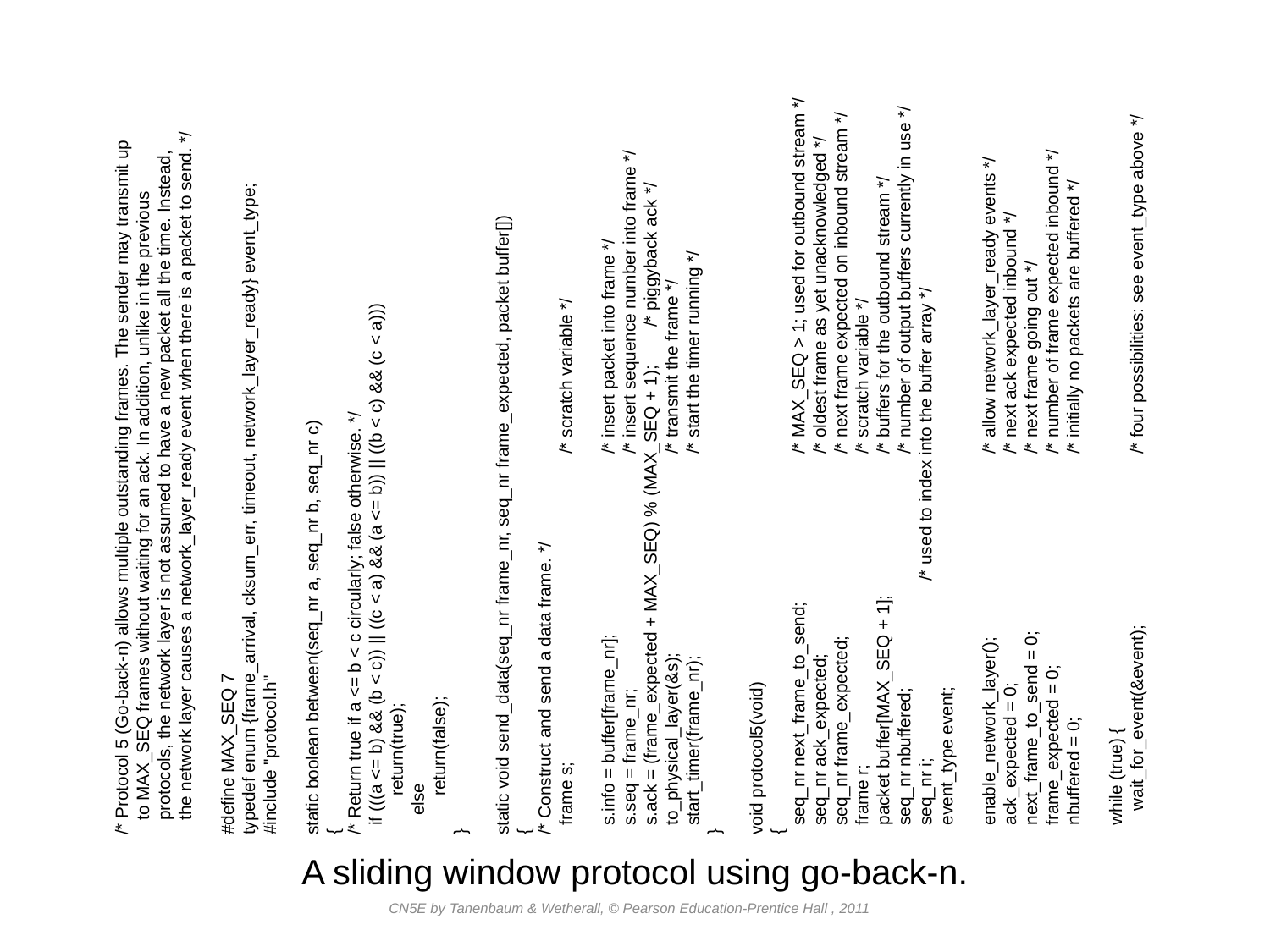

/* Protocol 5 (Go-back-n) allows multiple outstanding frames. The sender may transmit up
   to MAX_SEQ frames without waiting for an ack. In addition, unlike in the previous
   protocols, the network layer is not assumed to have a new packet all the time. Instead,
   the network layer causes a network_layer_ready event when there is a packet to send. */

#define MAX_SEQ 7
typedef enum {frame_arrival, cksum_err, timeout, network_layer_ready} event_type;
#include "protocol.h"

static boolean between(seq_nr a, seq_nr b, seq_nr c)
{
/* Return true if a <= b < c circularly; false otherwise. */
  if (((a <= b) && (b < c)) || ((c < a) && (a <= b)) || ((b < c) && (c < a)))
        return(true);
    else
        return(false);
}

static void send_data(seq_nr frame_nr, seq_nr frame_expected, packet buffer[])
{
/* Construct and send a data frame. */
  frame s;			/* scratch variable */

  s.info = buffer[frame_nr];		/* insert packet into frame */
  s.seq = frame_nr;		/* insert sequence number into frame */
  s.ack = (frame_expected + MAX_SEQ) % (MAX_SEQ + 1);	/* piggyback ack */
  to_physical_layer(&s);		/* transmit the frame */
  start_timer(frame_nr);		/* start the timer running */
}

void protocol5(void)
{
  seq_nr next_frame_to_send;		/* MAX_SEQ > 1; used for outbound stream */
  seq_nr ack_expected;		/* oldest frame as yet unacknowledged */
  seq_nr frame_expected;		/* next frame expected on inbound stream */
  frame r;			/* scratch variable */
  packet buffer[MAX_SEQ + 1];		/* buffers for the outbound stream */
  seq_nr nbuffered;		/* number of output buffers currently in use */
  seq_nr i;		/* used to index into the buffer array */
  event_type event;

  enable_network_layer();		/* allow network_layer_ready events */
  ack_expected = 0;		/* next ack expected inbound */
  next_frame_to_send = 0;		/* next frame going out */
  frame_expected = 0;		/* number of frame expected inbound */
  nbuffered = 0;			/* initially no packets are buffered */

  while (true) {
     wait_for_event(&event);		/* four possibilities: see event_type above */
A sliding window protocol using go-back-n.
CN5E by Tanenbaum & Wetherall, © Pearson Education-Prentice Hall , 2011